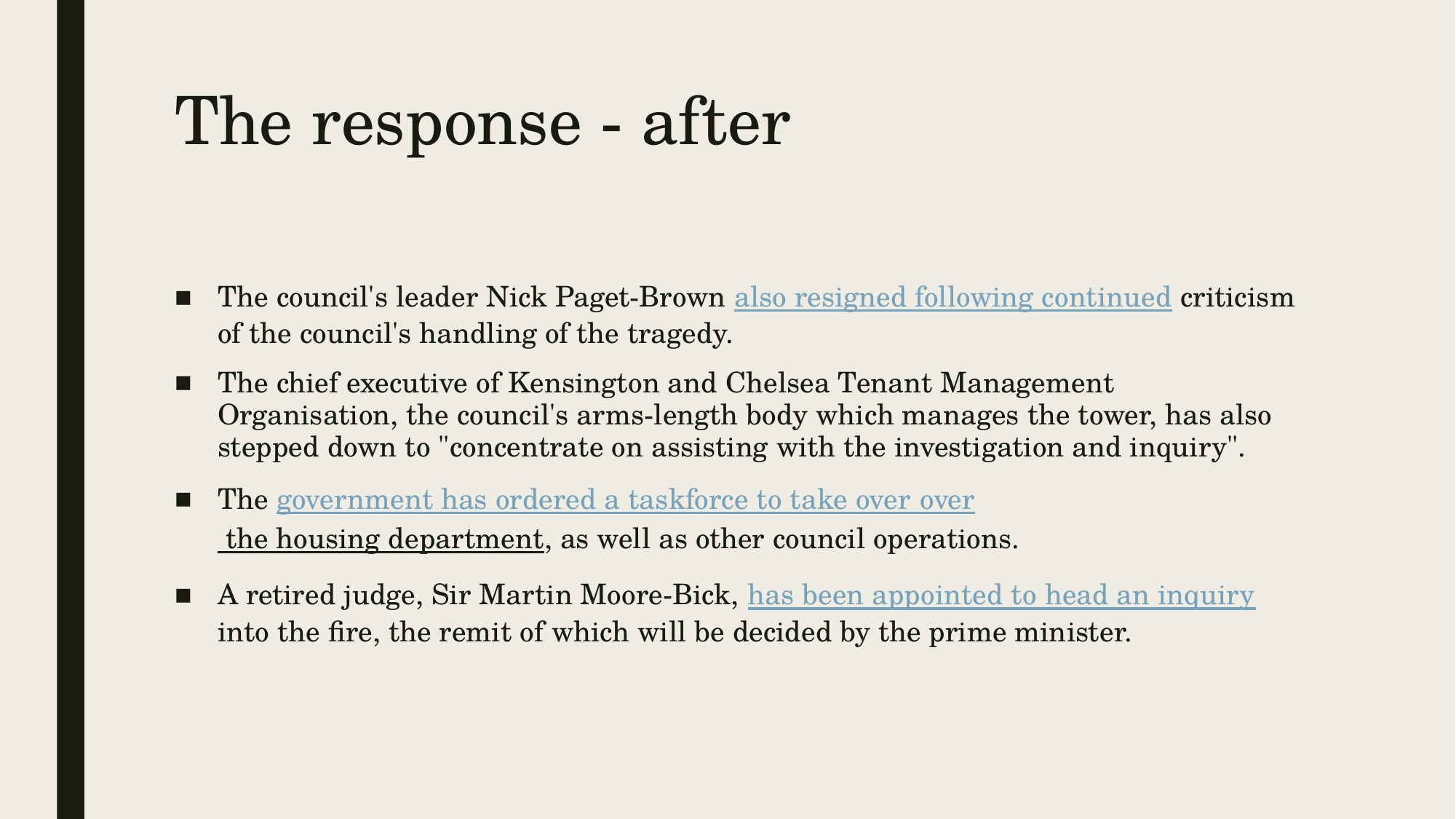

# The response - after
The council's leader Nick Paget-Brown also resigned following continued criticism of the council's handling of the tragedy.
The chief executive of Kensington and Chelsea Tenant Management Organisation, the council's arms-length body which manages the tower, has also stepped down to "concentrate on assisting with the investigation and inquiry".
The government has ordered a taskforce to take over over the housing department, as well as other council operations.
A retired judge, Sir Martin Moore-Bick, has been appointed to head an inquiry into the fire, the remit of which will be decided by the prime minister.